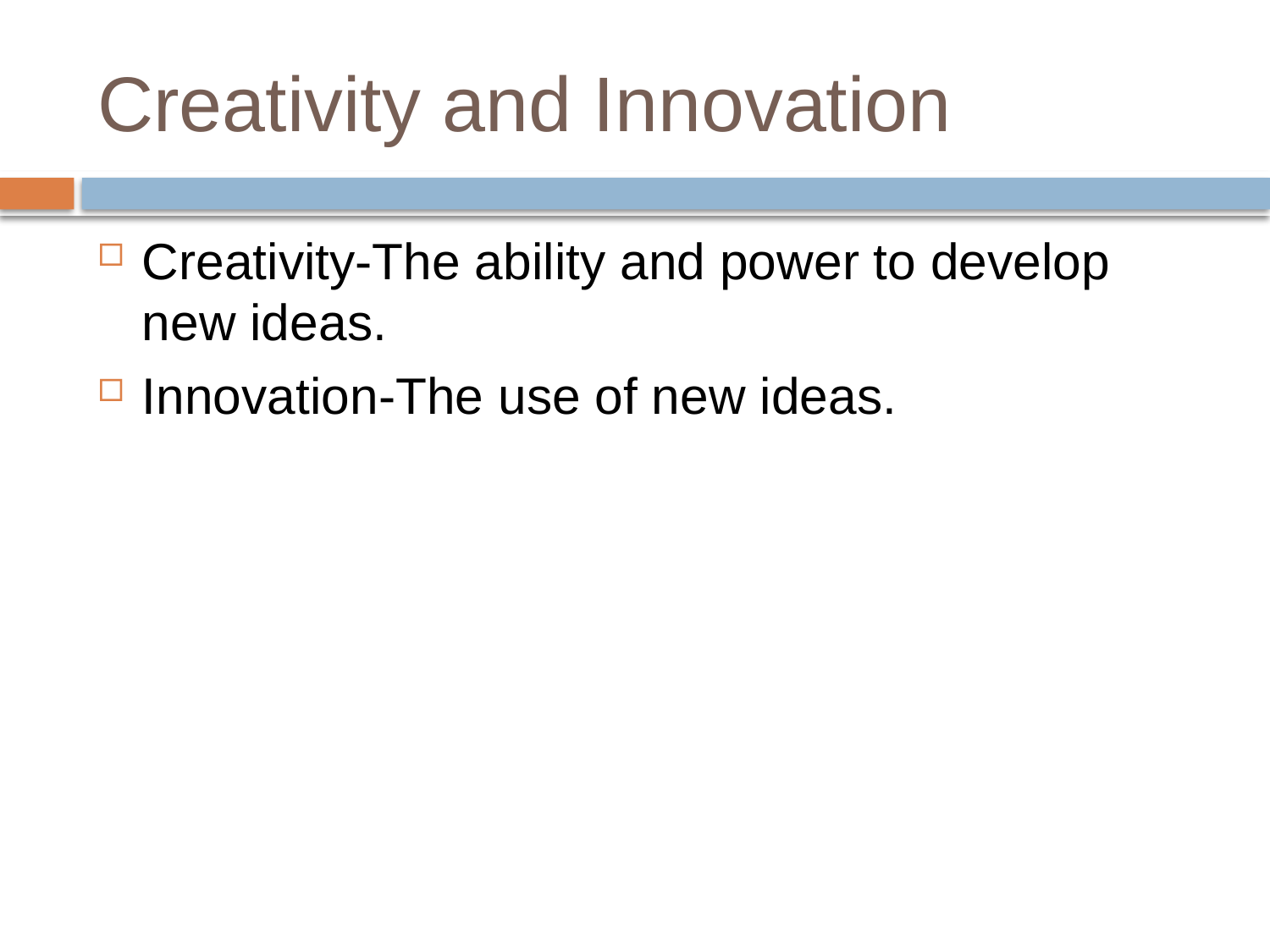

# Creativity and Innovation
Creativity-The ability and power to develop new ideas.
Innovation-The use of new ideas.